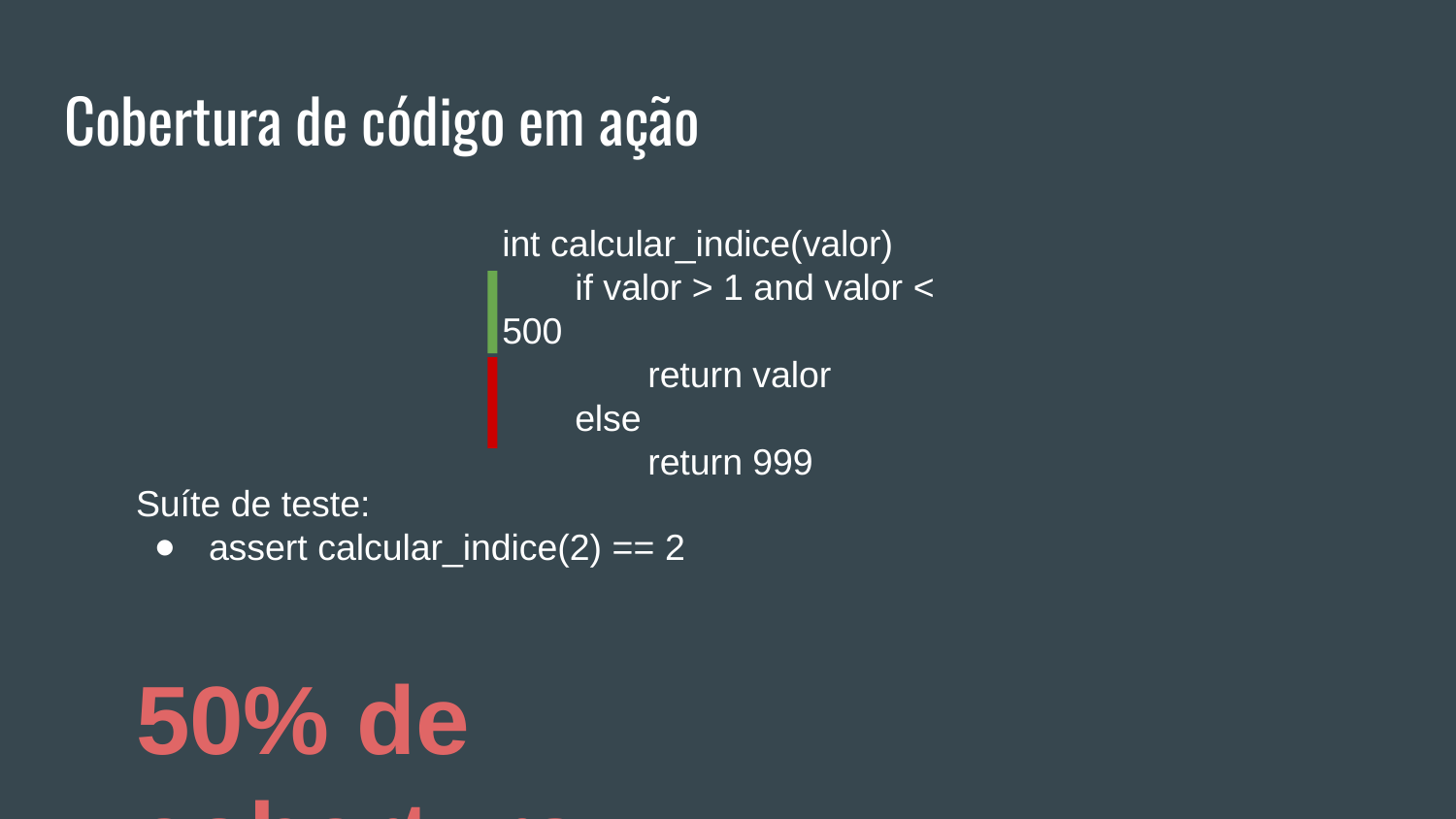

# Cobertura de código em ação

int calcular_indice(valor)
if valor > 1 and valor < 500
return valor
else
return 999

Suíte de teste:
assert calcular_indice(2) == 2
50% de cobertura